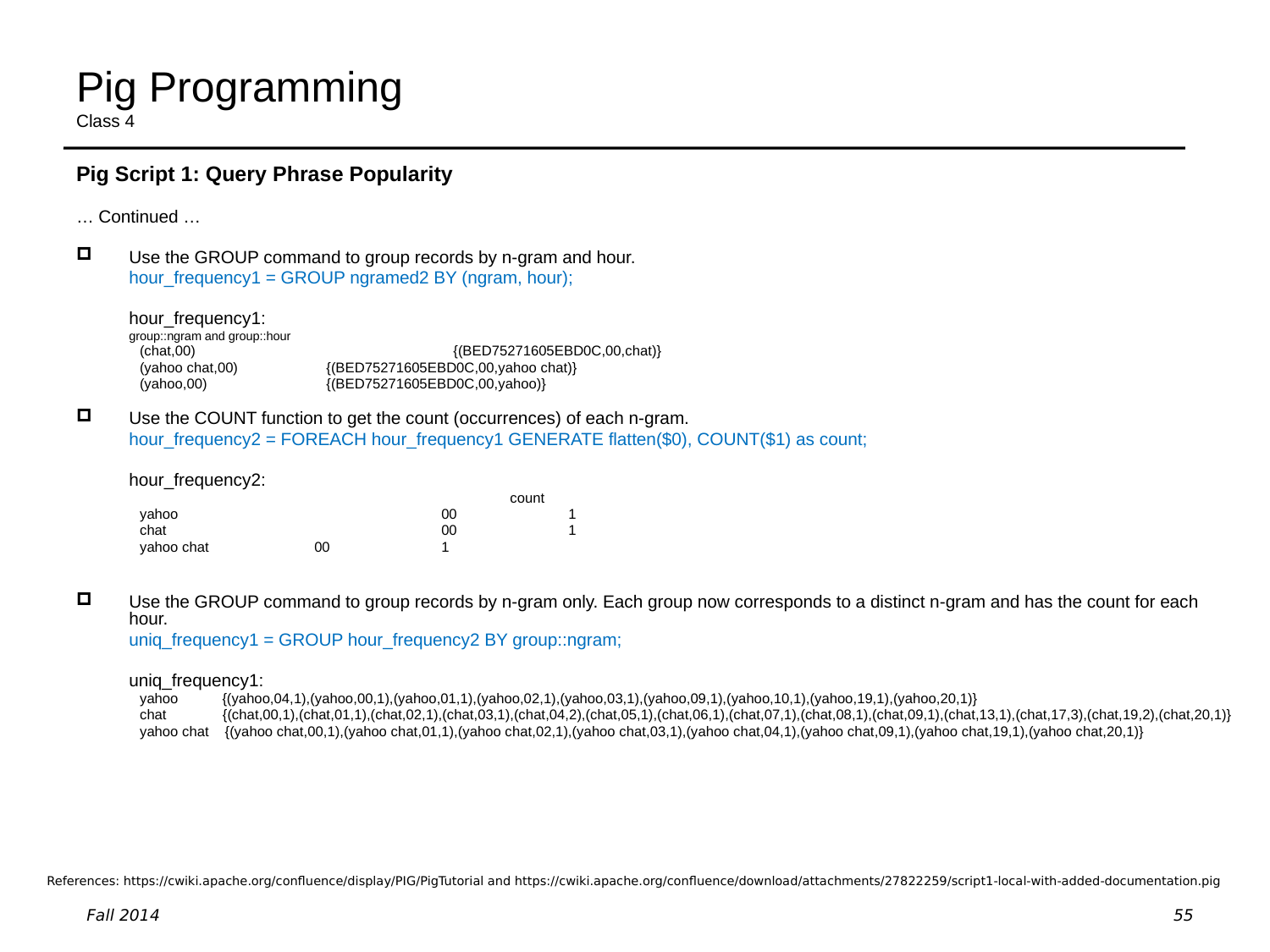

# Pig Programming Class 4
Pig Script 1: Query Phrase Popularity

… Continued …

Use the GROUP command to group records by n-gram and hour.
	hour_frequency1 = GROUP ngramed2 BY (ngram, hour);

	hour_frequency1:
	group::ngram and group::hour
(chat,00)		   {(BED75271605EBD0C,00,chat)}
(yahoo chat,00)	   {(BED75271605EBD0C,00,yahoo chat)}
(yahoo,00)	   {(BED75271605EBD0C,00,yahoo)}

Use the COUNT function to get the count (occurrences) of each n-gram.
	hour_frequency2 = FOREACH hour_frequency1 GENERATE flatten($0), COUNT($1) as count;

	hour_frequency2:
				count
yahoo			00	1
chat			00	1
yahoo chat	00	1

Use the GROUP command to group records by n-gram only. Each group now corresponds to a distinct n-gram and has the count for each hour.
	uniq_frequency1 = GROUP hour_frequency2 BY group::ngram;

	uniq_frequency1:
yahoo           {(yahoo,04,1),(yahoo,00,1),(yahoo,01,1),(yahoo,02,1),(yahoo,03,1),(yahoo,09,1),(yahoo,10,1),(yahoo,19,1),(yahoo,20,1)}
chat              {(chat,00,1),(chat,01,1),(chat,02,1),(chat,03,1),(chat,04,2),(chat,05,1),(chat,06,1),(chat,07,1),(chat,08,1),(chat,09,1),(chat,13,1),(chat,17,3),(chat,19,2),(chat,20,1)}
yahoo chat    {(yahoo chat,00,1),(yahoo chat,01,1),(yahoo chat,02,1),(yahoo chat,03,1),(yahoo chat,04,1),(yahoo chat,09,1),(yahoo chat,19,1),(yahoo chat,20,1)}

References: https://cwiki.apache.org/confluence/display/PIG/PigTutorial and https://cwiki.apache.org/confluence/download/attachments/27822259/script1-local-with-added-documentation.pig
55